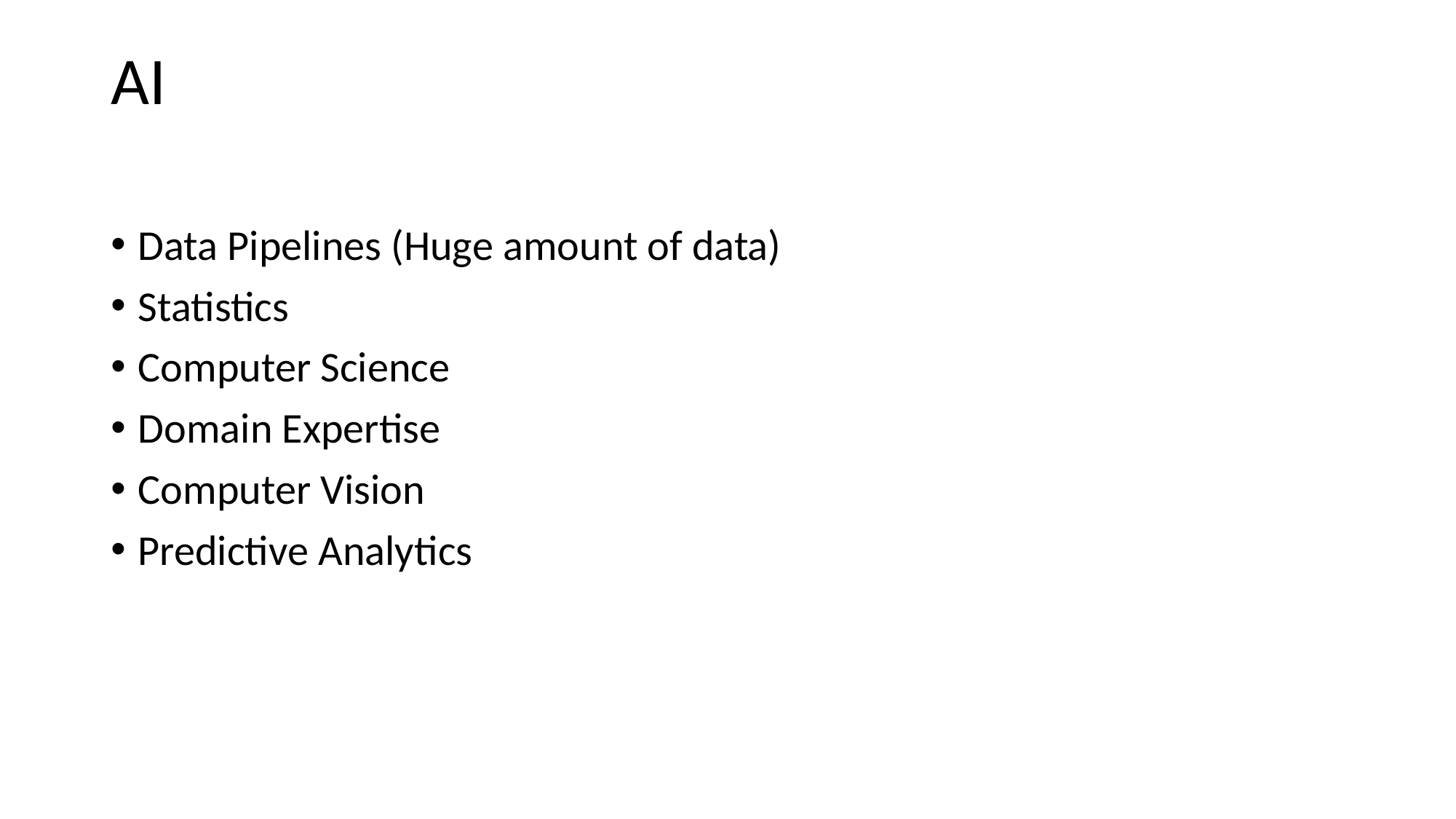

# AI
Data Pipelines (Huge amount of data)
Statistics
Computer Science
Domain Expertise
Computer Vision
Predictive Analytics